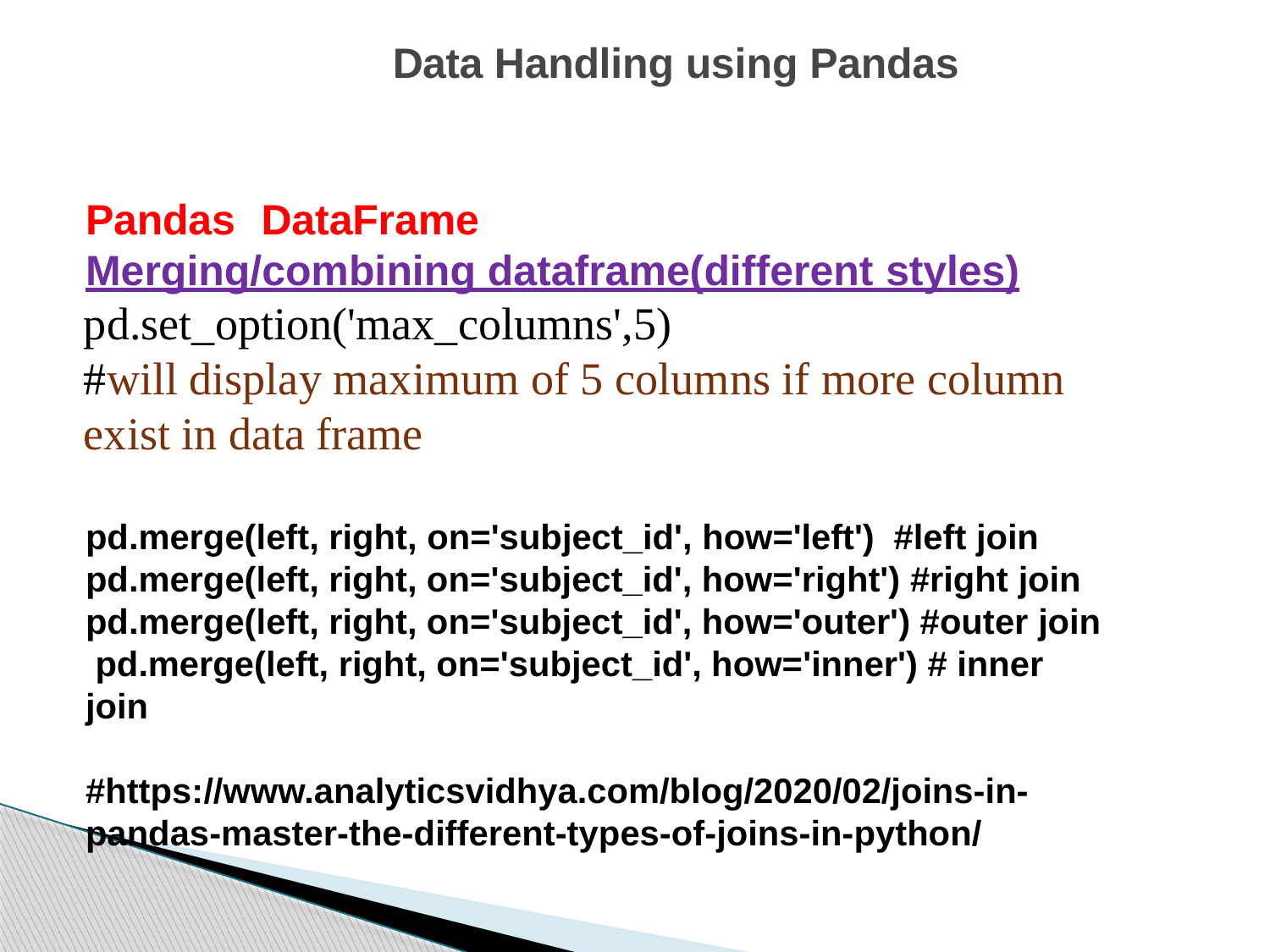

# Data Handling using Pandas
Pandas	DataFrame
Merging/combining dataframe(different styles)
pd.set_option('max_columns',5)
#will display maximum of 5 columns if more column exist in data frame

pd.merge(left, right, on='subject_id', how='left')	#left join  pd.merge(left, right, on='subject_id', how='right') #right join  pd.merge(left, right, on='subject_id', how='outer') #outer join  pd.merge(left, right, on='subject_id', how='inner') # inner join

#https://www.analyticsvidhya.com/blog/2020/02/joins-in-pandas-master-the-different-types-of-joins-in-python/